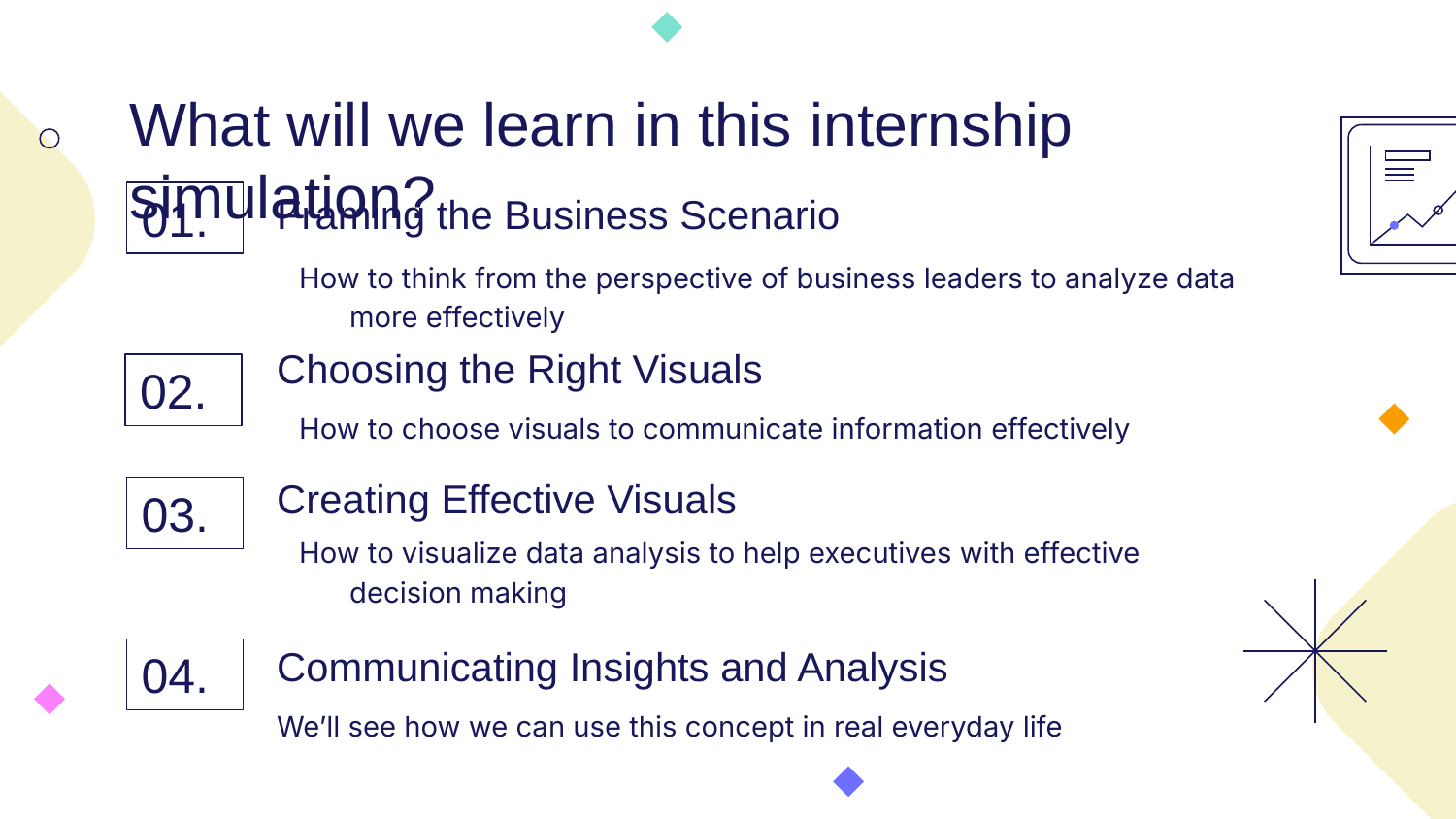

# What will we learn in this internship simulation?

Framing the Business Scenario
01.
How to think from the perspective of business leaders to analyze data more effectively
Choosing the Right Visuals
02.
How to choose visuals to communicate information effectively

Creating Effective Visuals
03.
How to visualize data analysis to help executives with effective decision making
Communicating Insights and Analysis
04.
We’ll see how we can use this concept in real everyday life